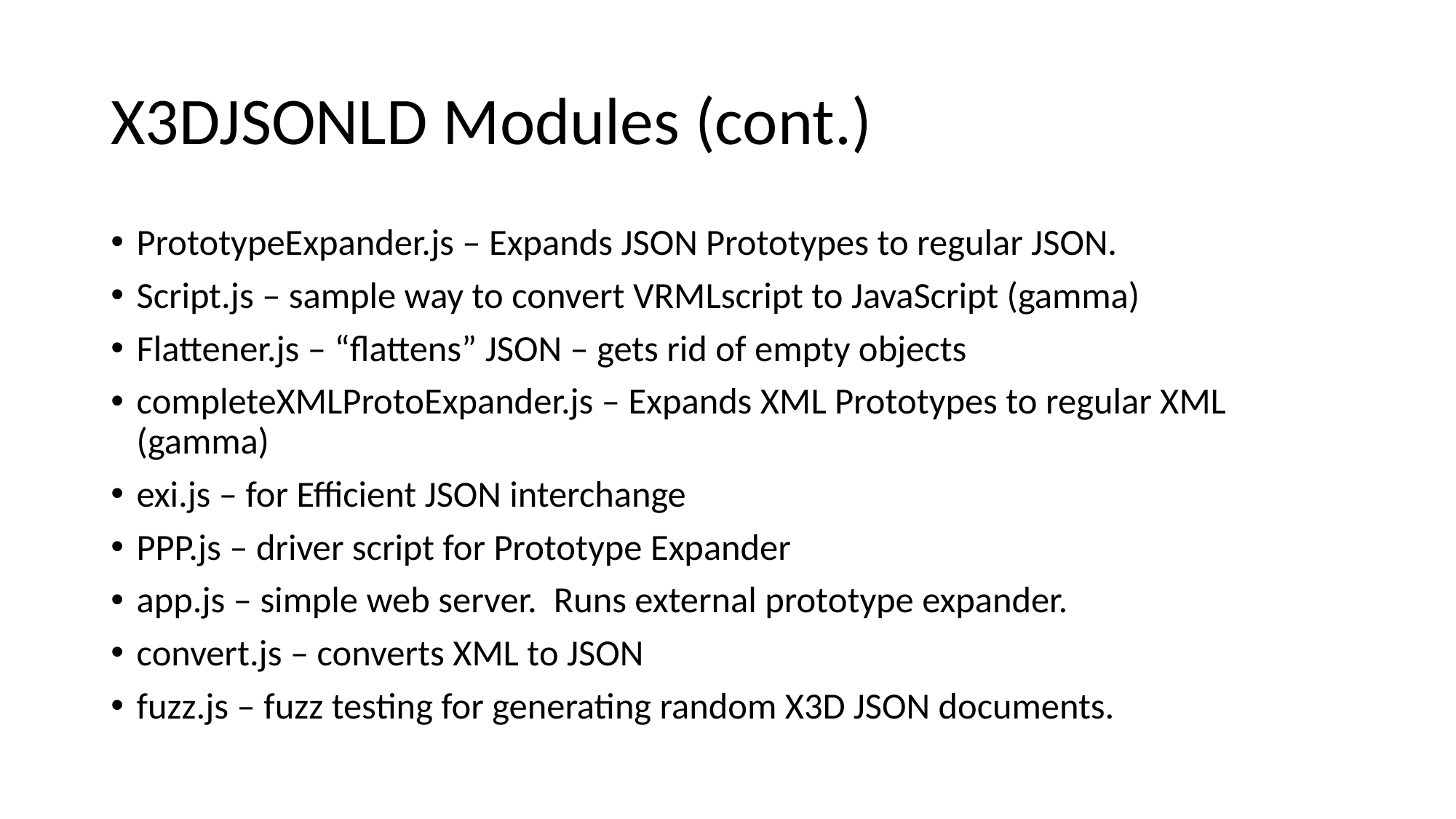

# X3DJSONLD Modules (cont.)
PrototypeExpander.js – Expands JSON Prototypes to regular JSON.
Script.js – sample way to convert VRMLscript to JavaScript (gamma)
Flattener.js – “flattens” JSON – gets rid of empty objects
completeXMLProtoExpander.js – Expands XML Prototypes to regular XML (gamma)
exi.js – for Efficient JSON interchange
PPP.js – driver script for Prototype Expander
app.js – simple web server.  Runs external prototype expander.
convert.js – converts XML to JSON
fuzz.js – fuzz testing for generating random X3D JSON documents.